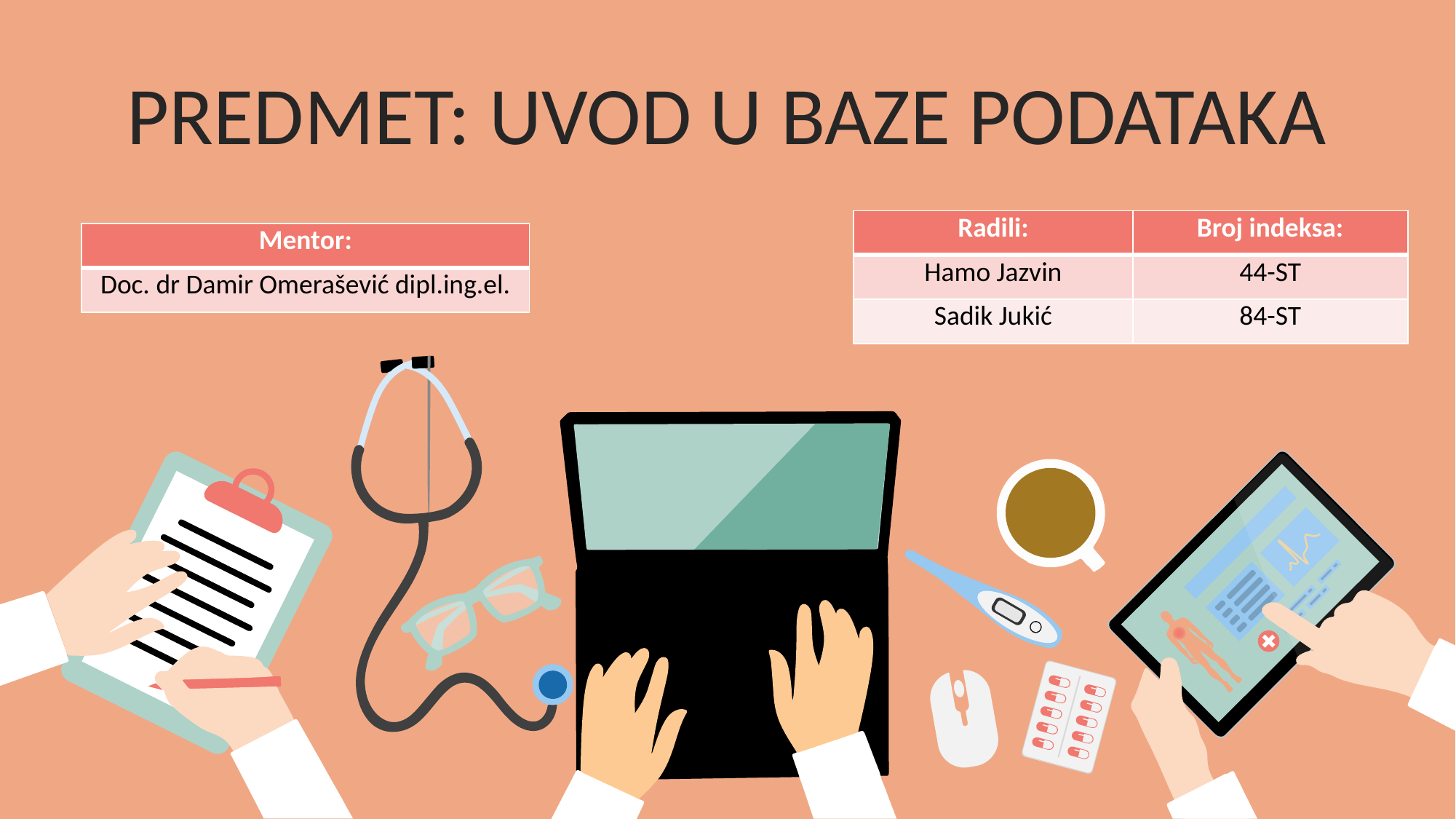

PREDMET: UVOD U BAZE PODATAKA
| Radili: | Broj indeksa: |
| --- | --- |
| Hamo Jazvin | 44-ST |
| Sadik Jukić | 84-ST |
| Mentor: |
| --- |
| Doc. dr Damir Omerašević dipl.ing.el. |